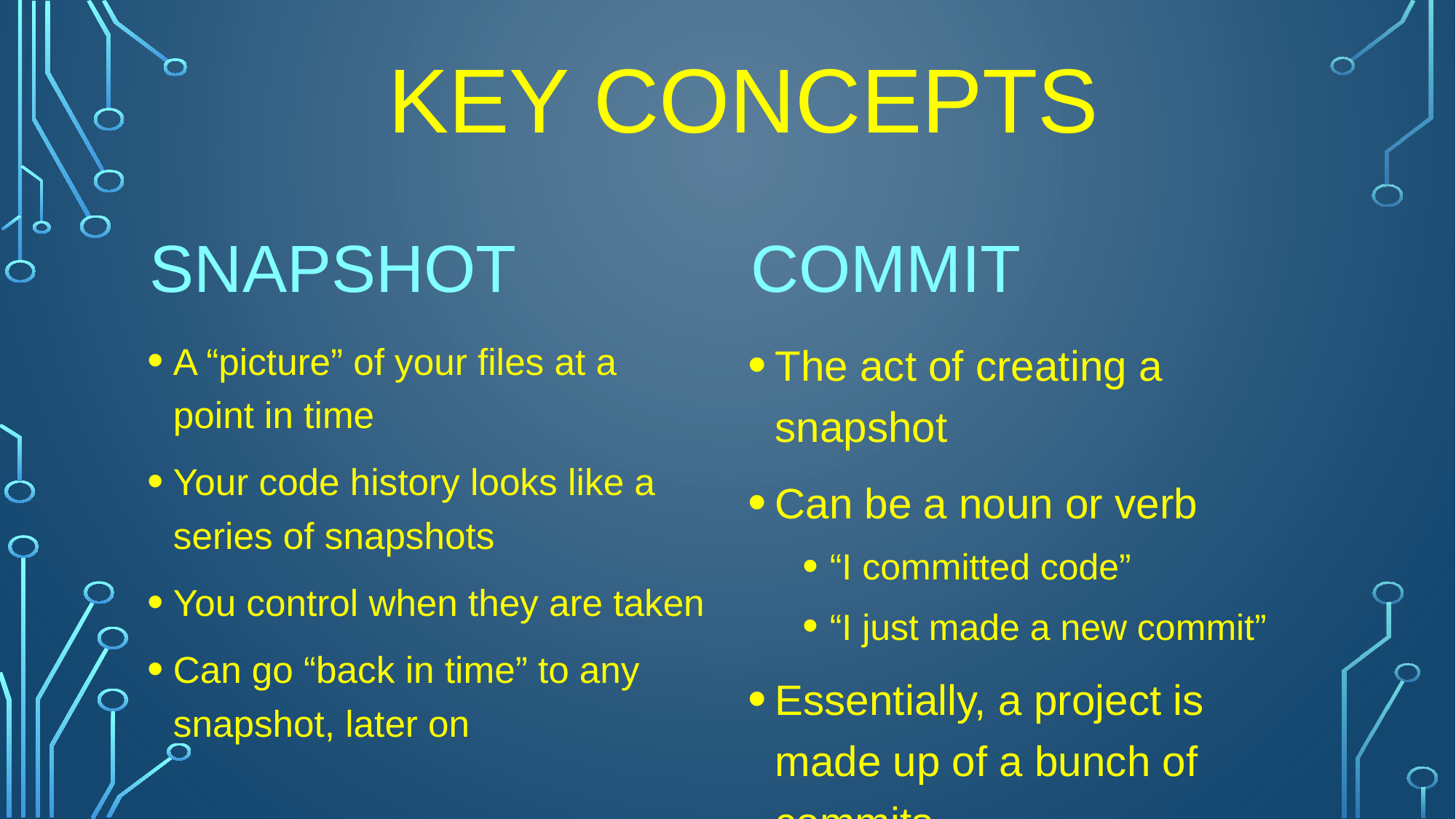

Key Concepts
commit
snapshot
A “picture” of your files at a point in time
Your code history looks like a series of snapshots
You control when they are taken
Can go “back in time” to any snapshot, later on

The act of creating a snapshot
Can be a noun or verb
“I committed code”
“I just made a new commit”
Essentially, a project is made up of a bunch of commits